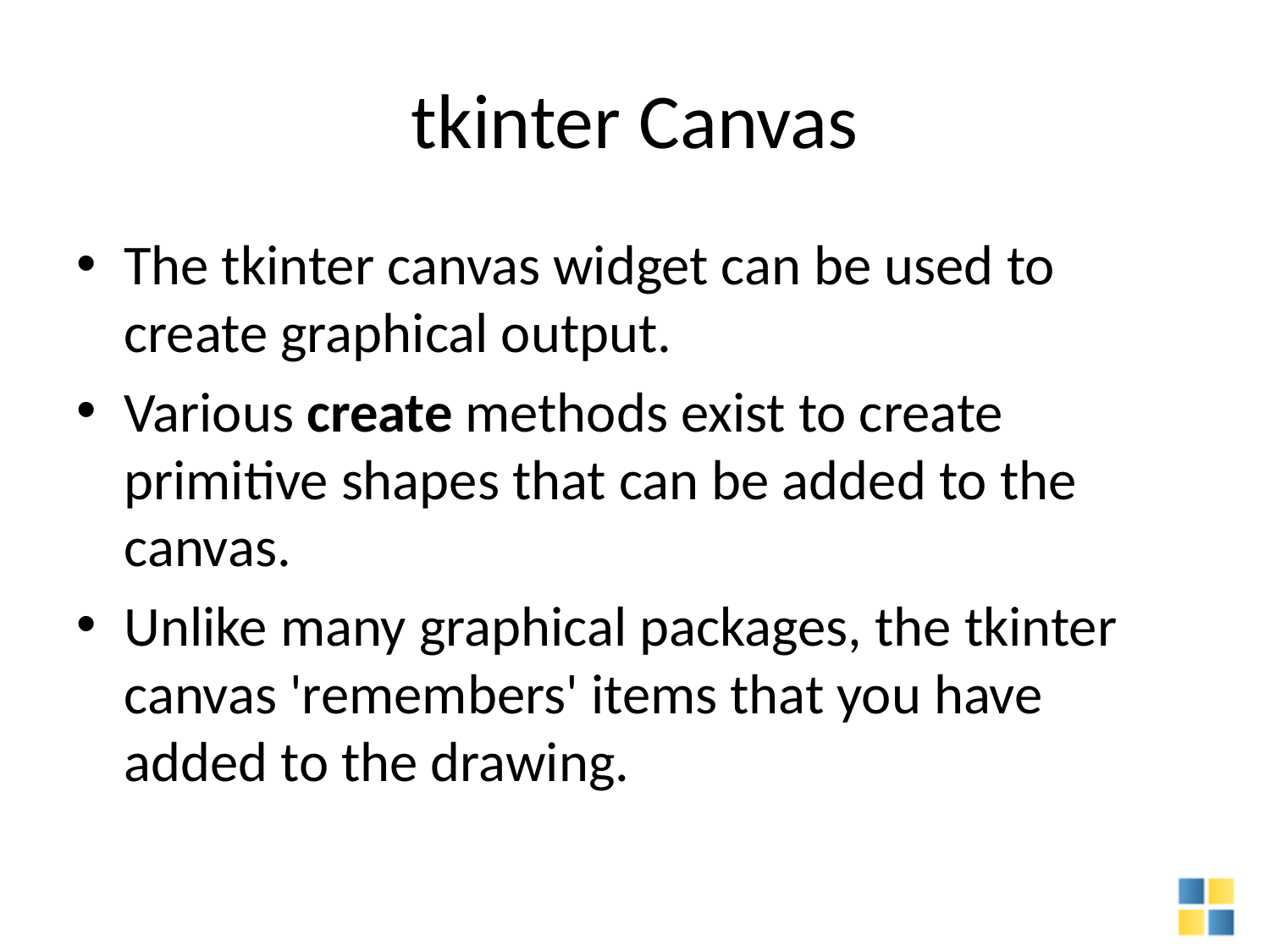

# tkinter Canvas
The tkinter canvas widget can be used to create graphical output.
Various create methods exist to create primitive shapes that can be added to the canvas.
Unlike many graphical packages, the tkinter canvas 'remembers' items that you have added to the drawing.